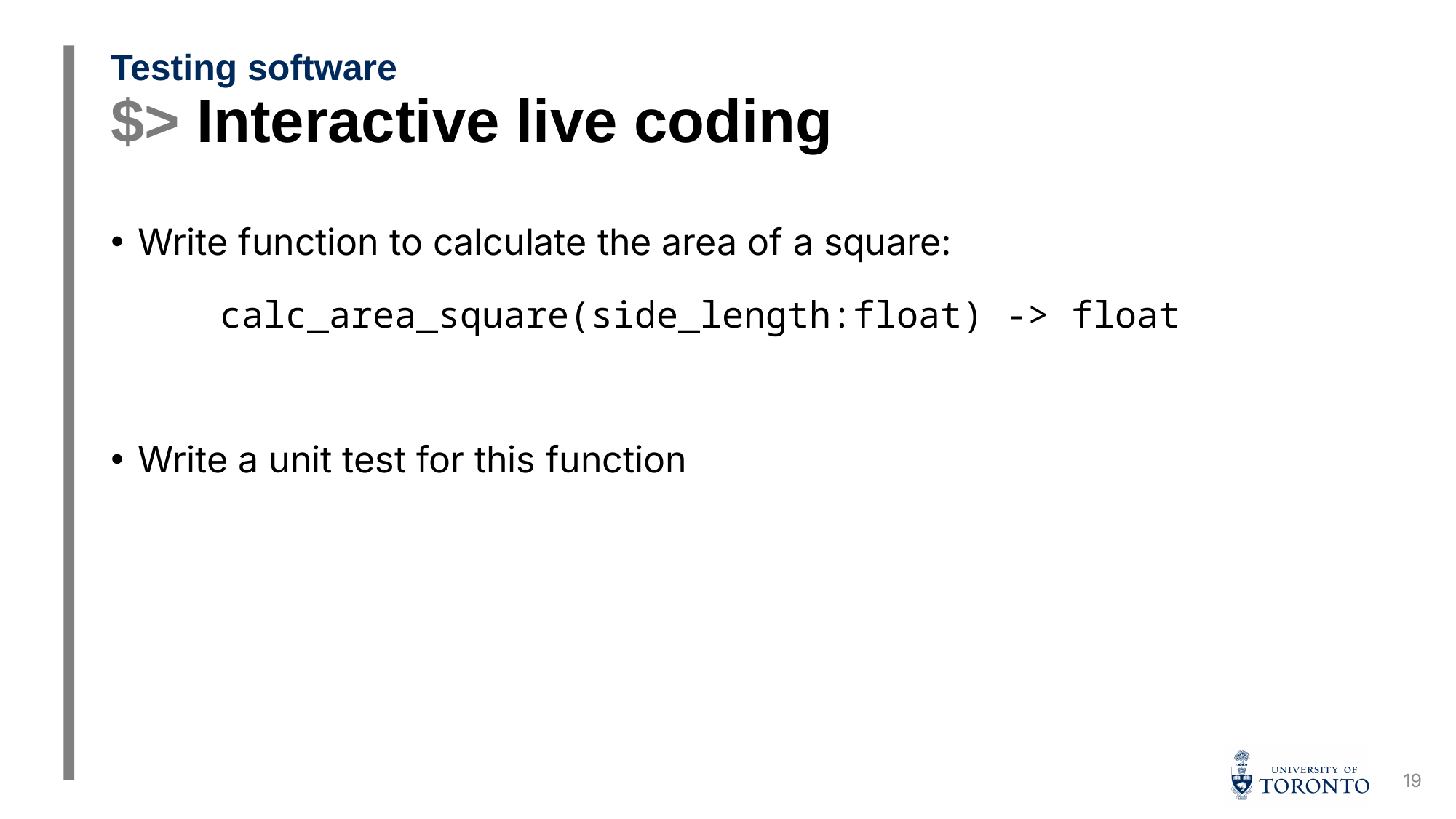

# $> Interactive live coding
Testing software

Write function to calculate the area of a square:
	calc_area_square(side_length:float) -> float

Write a unit test for this function
19